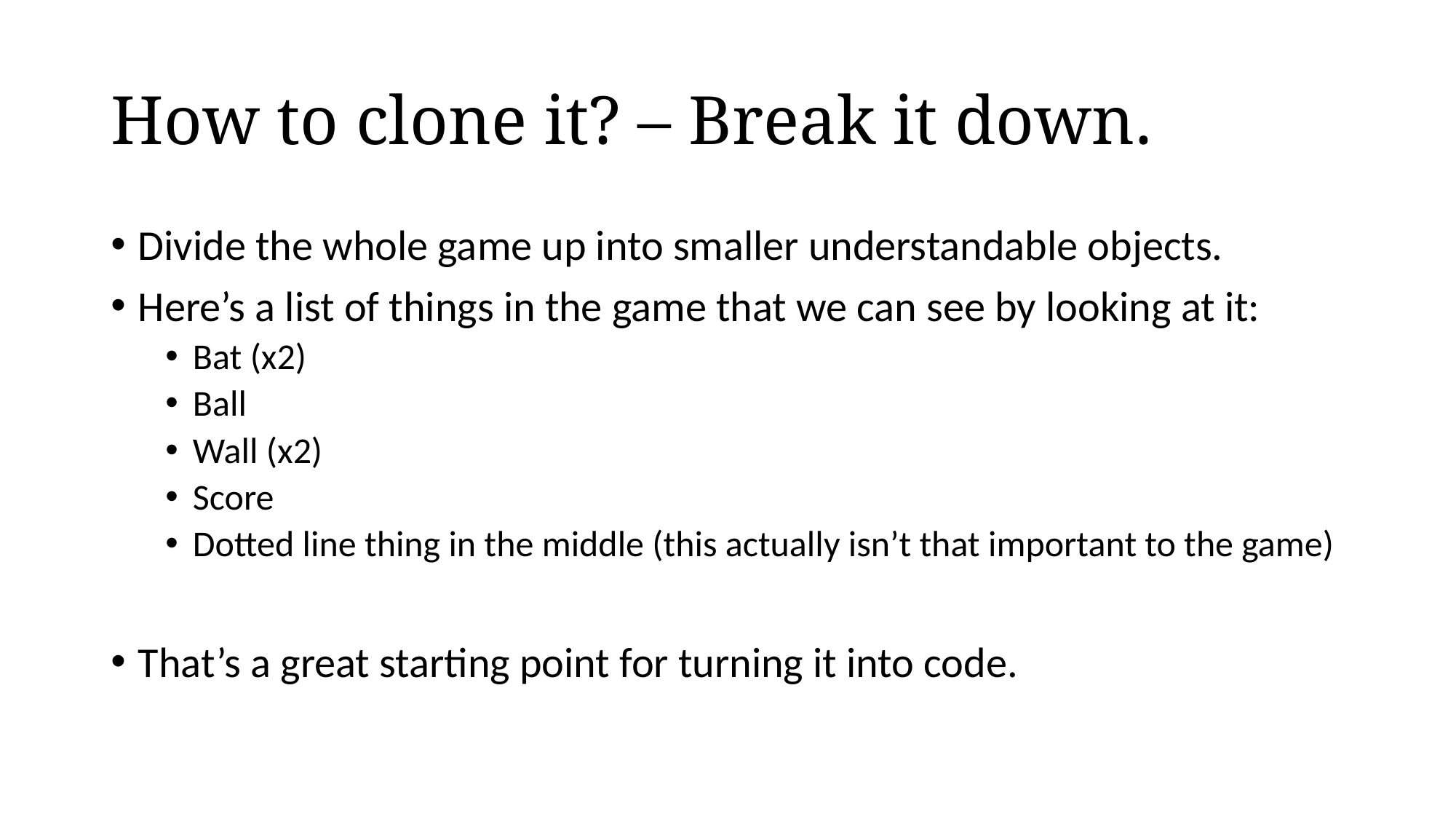

# How to clone it? – Break it down.
Divide the whole game up into smaller understandable objects.
Here’s a list of things in the game that we can see by looking at it:
Bat (x2)
Ball
Wall (x2)
Score
Dotted line thing in the middle (this actually isn’t that important to the game)

That’s a great starting point for turning it into code.